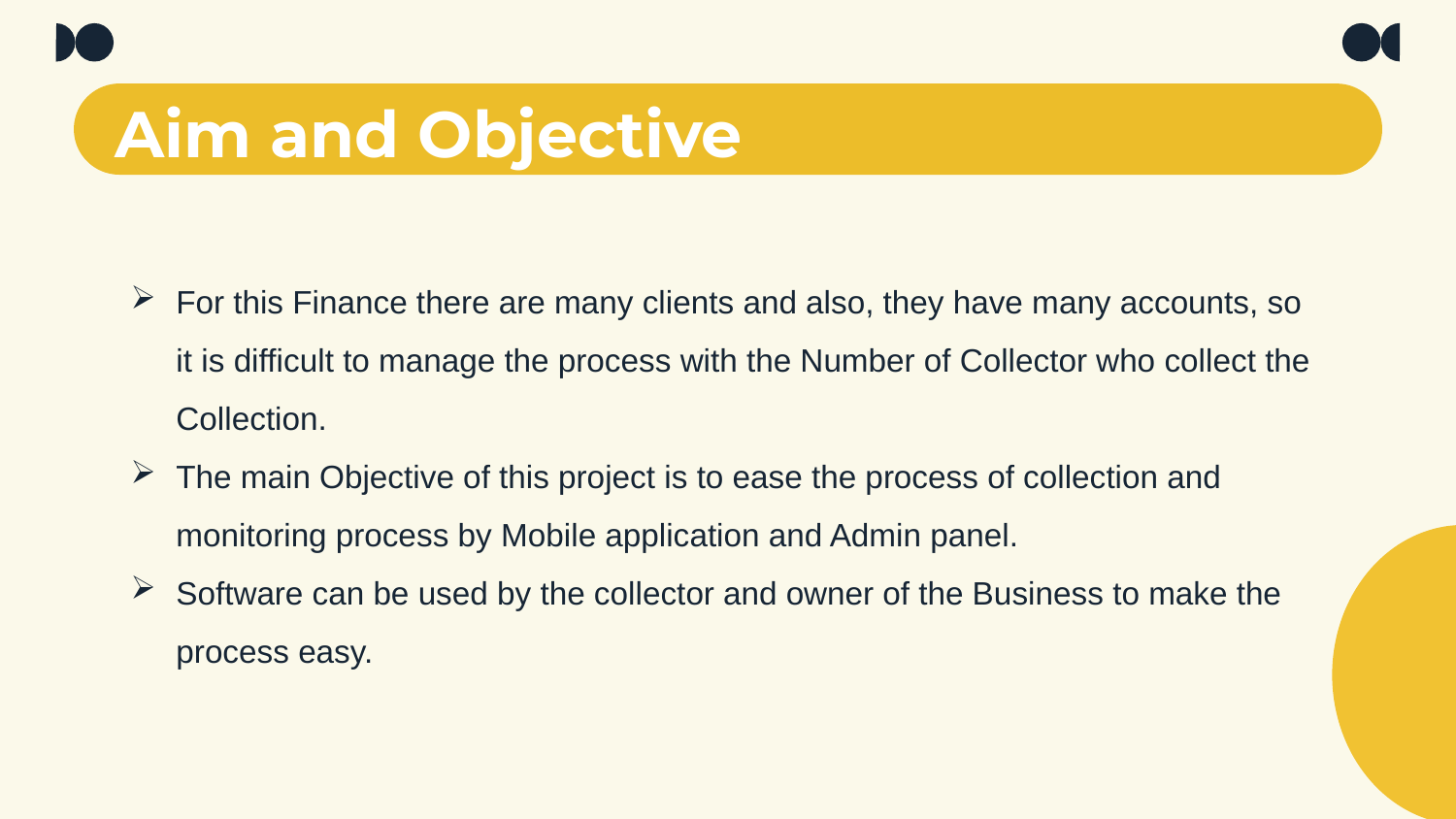

# Aim and Objective
For this Finance there are many clients and also, they have many accounts, so it is difficult to manage the process with the Number of Collector who collect the Collection.
The main Objective of this project is to ease the process of collection and monitoring process by Mobile application and Admin panel.
Software can be used by the collector and owner of the Business to make the process easy.